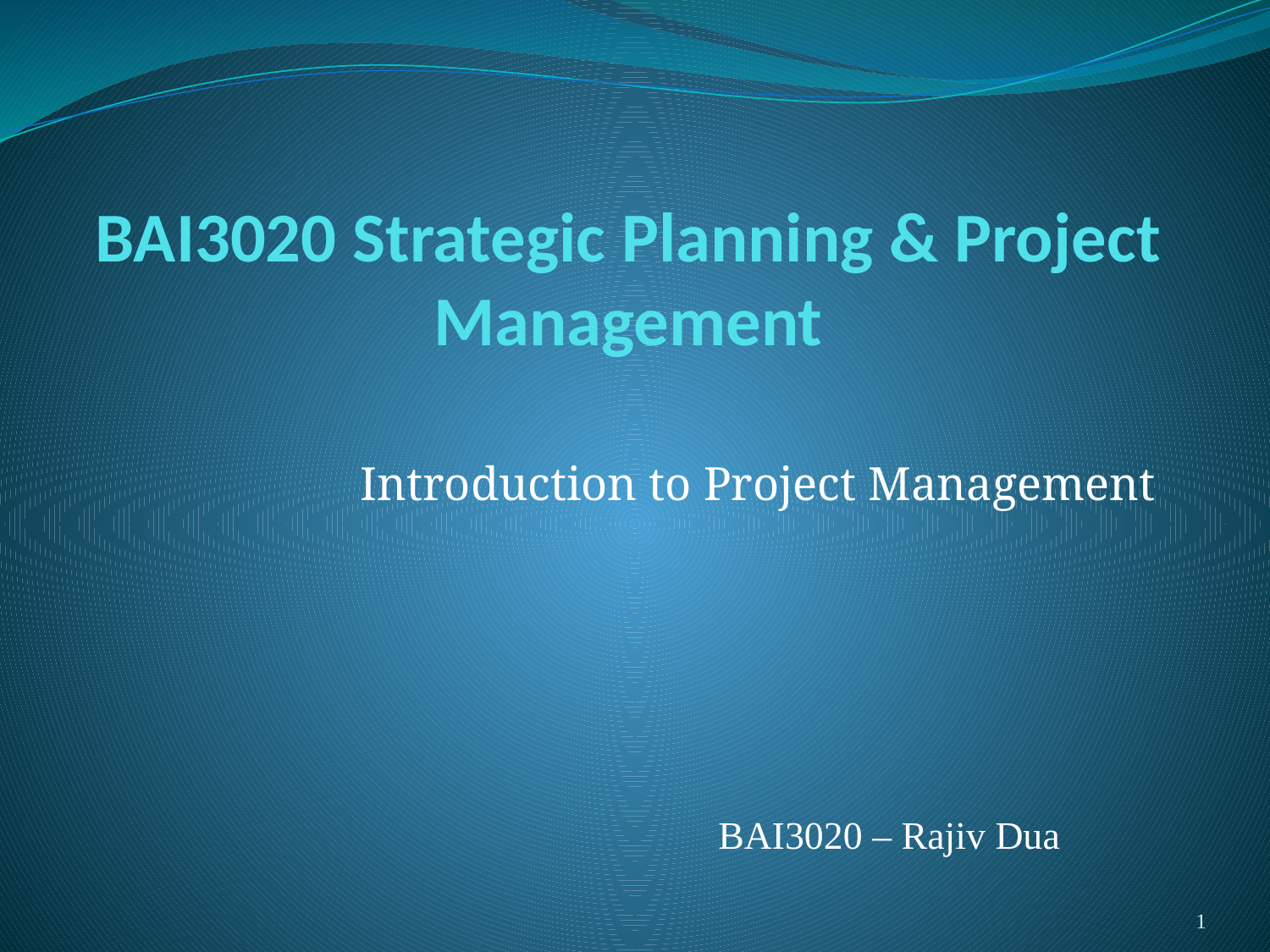

# BAI3020 Strategic Planning & Project Management
Introduction to Project Management

BAI3020 – Rajiv Dua
1